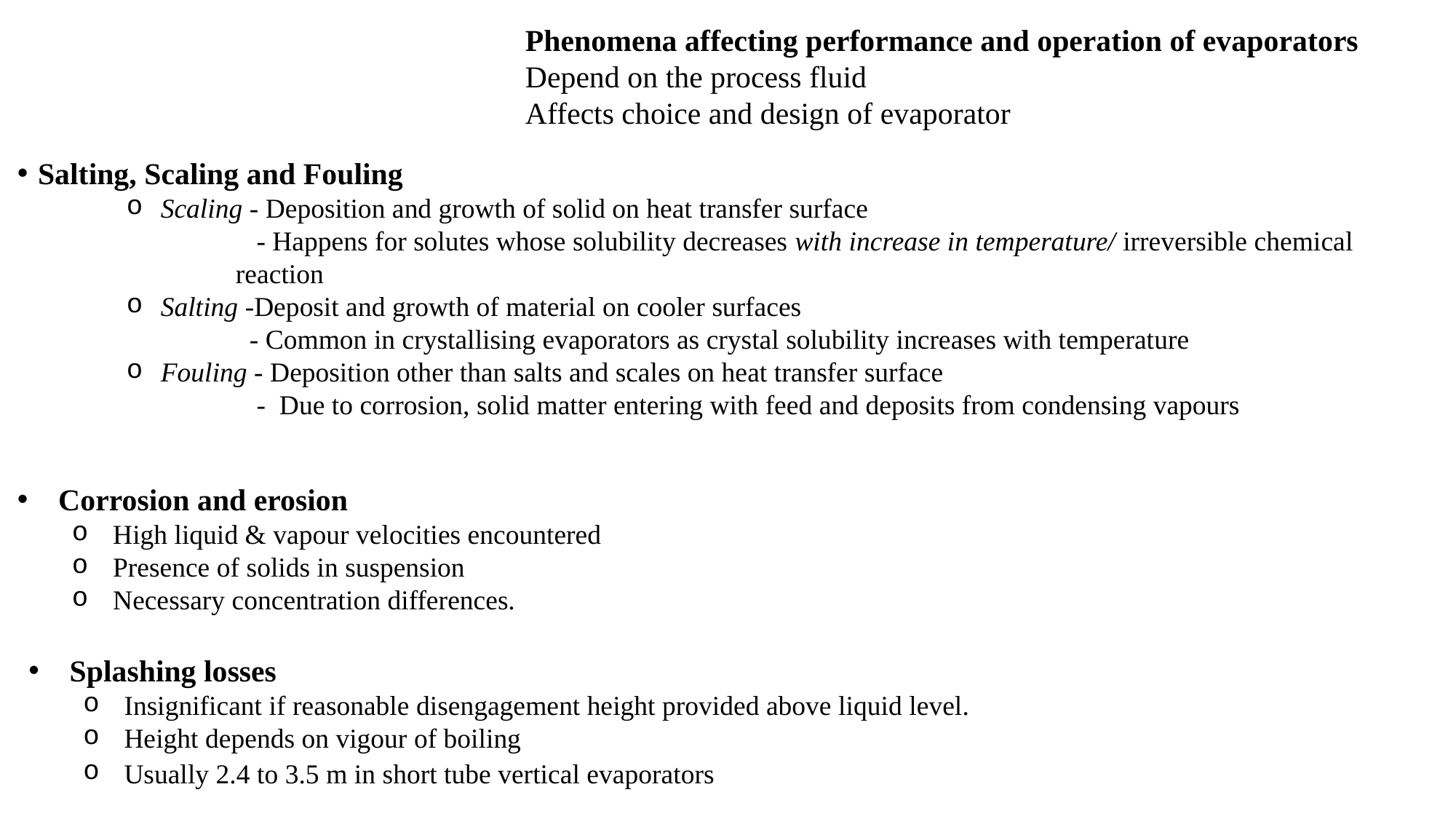

Phenomena affecting performance and operation of evaporators
Depend on the process fluid
Affects choice and design of evaporator
Salting, Scaling and Fouling
Scaling - Deposition and growth of solid on heat transfer surface
   - Happens for solutes whose solubility decreases with increase in temperature/ irreversible chemical     reaction
Salting -Deposit and growth of material on cooler surfaces
	  - Common in crystallising evaporators as crystal solubility increases with temperature
Fouling - Deposition other than salts and scales on heat transfer surface
	   -  Due to corrosion, solid matter entering with feed and deposits from condensing vapours
Corrosion and erosion
High liquid & vapour velocities encountered
Presence of solids in suspension
Necessary concentration differences.

Splashing losses
Insignificant if reasonable disengagement height provided above liquid level.
Height depends on vigour of boiling
Usually 2.4 to 3.5 m in short tube vertical evaporators